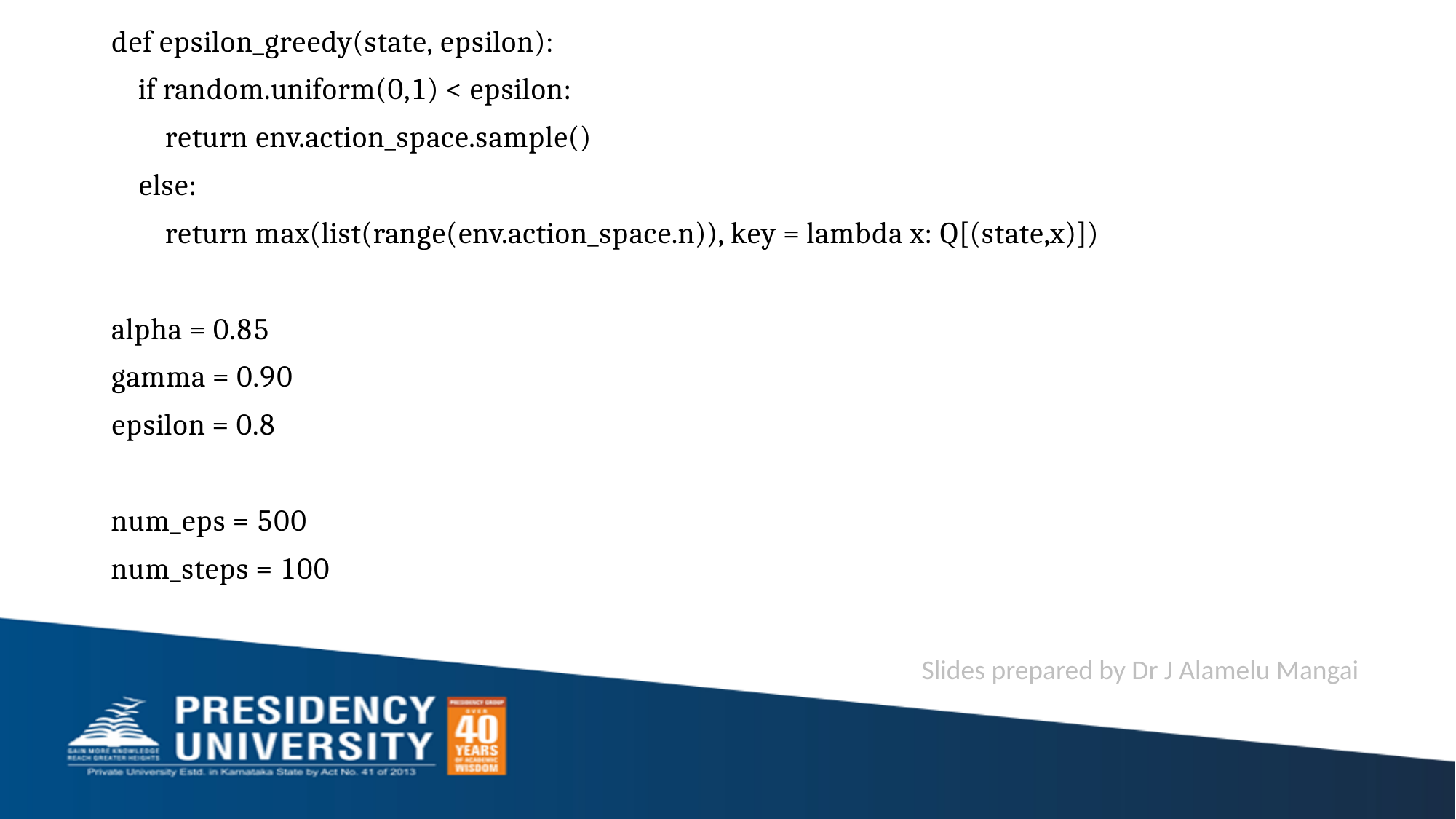

def epsilon_greedy(state, epsilon):
    if random.uniform(0,1) < epsilon:
        return env.action_space.sample()
    else:
        return max(list(range(env.action_space.n)), key = lambda x: Q[(state,x)])

alpha = 0.85
gamma = 0.90
epsilon = 0.8

num_eps = 500
num_steps = 100